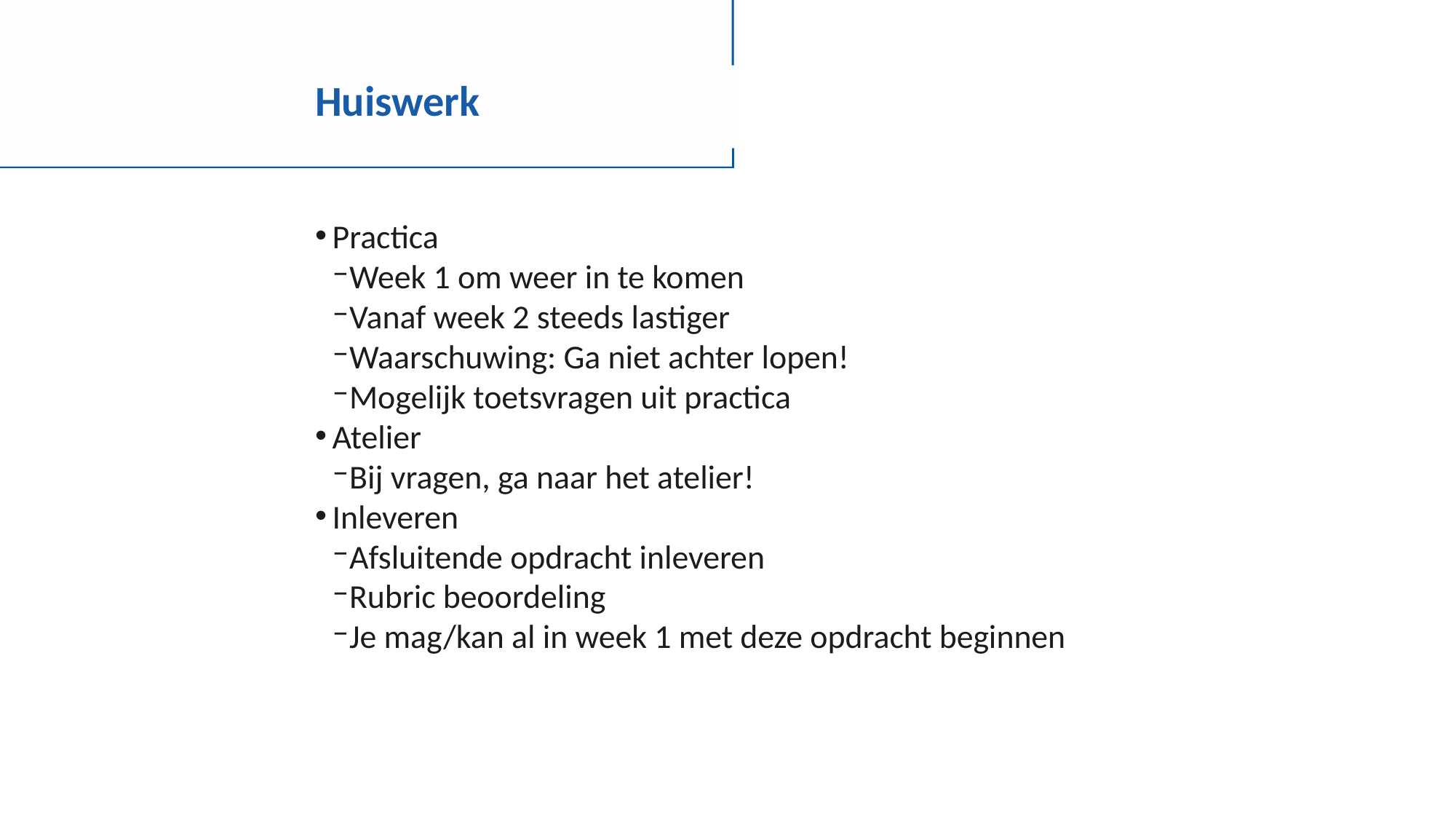

# Huiswerk
Practica
Week 1 om weer in te komen
Vanaf week 2 steeds lastiger
Waarschuwing: Ga niet achter lopen!
Mogelijk toetsvragen uit practica
Atelier
Bij vragen, ga naar het atelier!
Inleveren
Afsluitende opdracht inleveren
Rubric beoordeling
Je mag/kan al in week 1 met deze opdracht beginnen